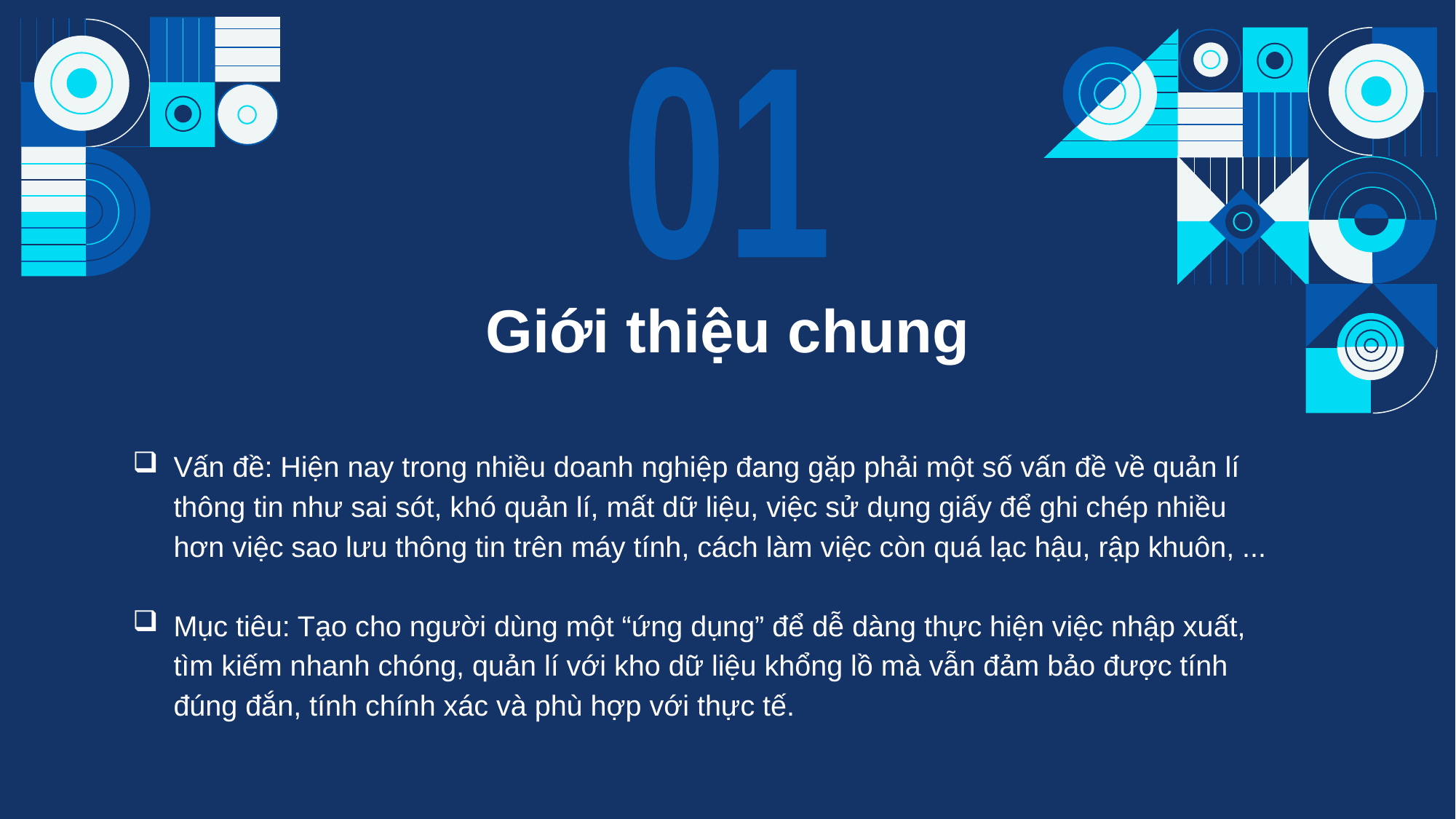

01
# Giới thiệu chung
Vấn đề: Hiện nay trong nhiều doanh nghiệp đang gặp phải một số vấn đề về quản lí thông tin như sai sót, khó quản lí, mất dữ liệu, việc sử dụng giấy để ghi chép nhiều hơn việc sao lưu thông tin trên máy tính, cách làm việc còn quá lạc hậu, rập khuôn, ...

Mục tiêu: Tạo cho người dùng một “ứng dụng” để dễ dàng thực hiện việc nhập xuất, tìm kiếm nhanh chóng, quản lí với kho dữ liệu khổng lồ mà vẫn đảm bảo được tính đúng đắn, tính chính xác và phù hợp với thực tế.